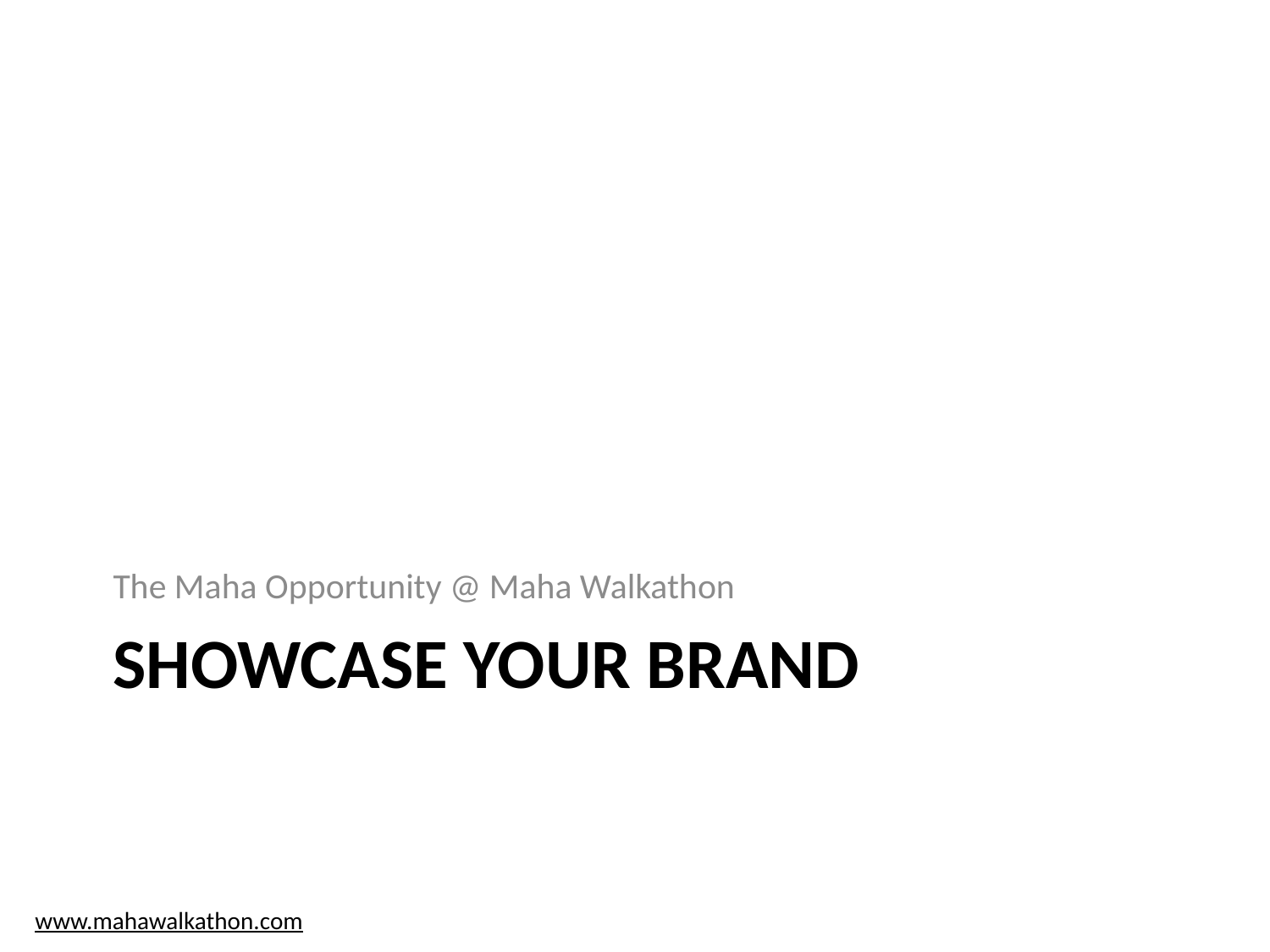

The Maha Opportunity @ Maha Walkathon
# Showcase yOUr Brand
www.mahawalkathon.com